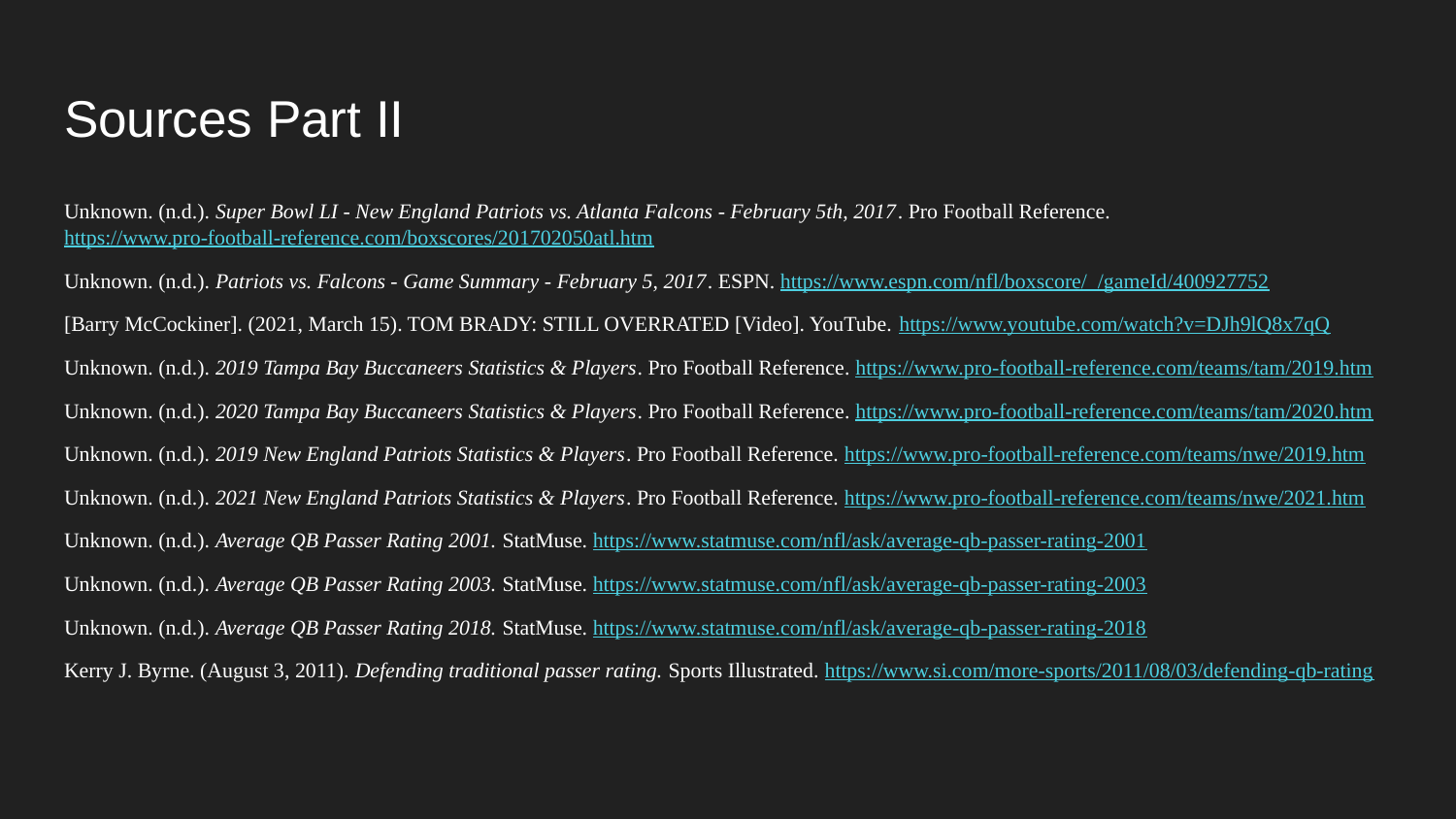

# Sources Part II
Unknown. (n.d.). Super Bowl LI - New England Patriots vs. Atlanta Falcons - February 5th, 2017. Pro Football Reference. https://www.pro-football-reference.com/boxscores/201702050atl.htm
Unknown. (n.d.). Patriots vs. Falcons - Game Summary - February 5, 2017. ESPN. https://www.espn.com/nfl/boxscore/_/gameId/400927752
[Barry McCockiner]. (2021, March 15). TOM BRADY: STILL OVERRATED [Video]. YouTube. https://www.youtube.com/watch?v=DJh9lQ8x7qQ
Unknown. (n.d.). 2019 Tampa Bay Buccaneers Statistics & Players. Pro Football Reference. https://www.pro-football-reference.com/teams/tam/2019.htm
Unknown. (n.d.). 2020 Tampa Bay Buccaneers Statistics & Players. Pro Football Reference. https://www.pro-football-reference.com/teams/tam/2020.htm
Unknown. (n.d.). 2019 New England Patriots Statistics & Players. Pro Football Reference. https://www.pro-football-reference.com/teams/nwe/2019.htm
Unknown. (n.d.). 2021 New England Patriots Statistics & Players. Pro Football Reference. https://www.pro-football-reference.com/teams/nwe/2021.htm
Unknown. (n.d.). Average QB Passer Rating 2001. StatMuse. https://www.statmuse.com/nfl/ask/average-qb-passer-rating-2001
Unknown. (n.d.). Average QB Passer Rating 2003. StatMuse. https://www.statmuse.com/nfl/ask/average-qb-passer-rating-2003
Unknown. (n.d.). Average QB Passer Rating 2018. StatMuse. https://www.statmuse.com/nfl/ask/average-qb-passer-rating-2018
Kerry J. Byrne. (August 3, 2011). Defending traditional passer rating. Sports Illustrated. https://www.si.com/more-sports/2011/08/03/defending-qb-rating